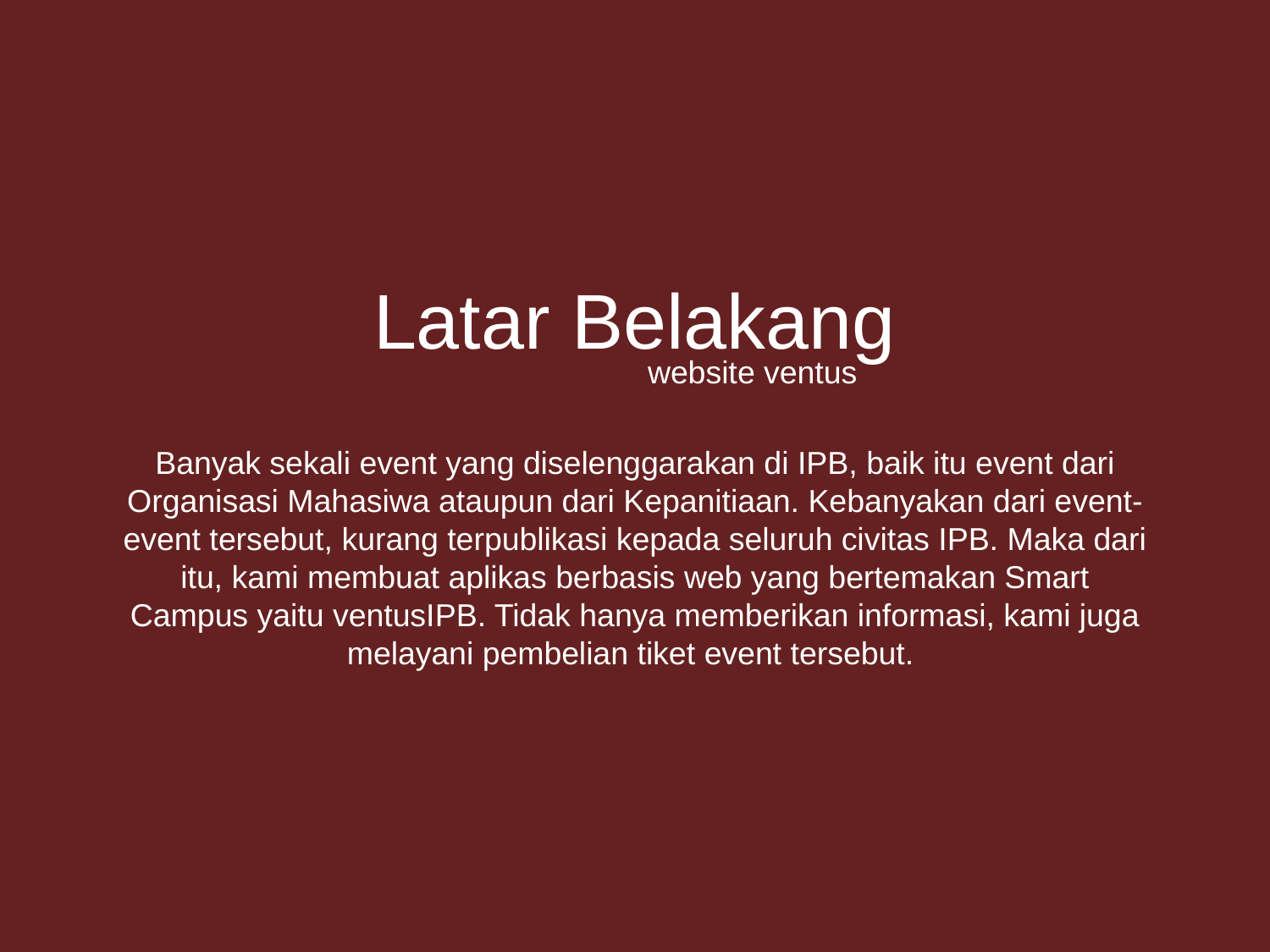

# Latar Belakang
website ventus
Banyak sekali event yang diselenggarakan di IPB, baik itu event dari Organisasi Mahasiwa ataupun dari Kepanitiaan. Kebanyakan dari event-event tersebut, kurang terpublikasi kepada seluruh civitas IPB. Maka dari itu, kami membuat aplikas berbasis web yang bertemakan Smart Campus yaitu ventusIPB. Tidak hanya memberikan informasi, kami juga melayani pembelian tiket event tersebut.